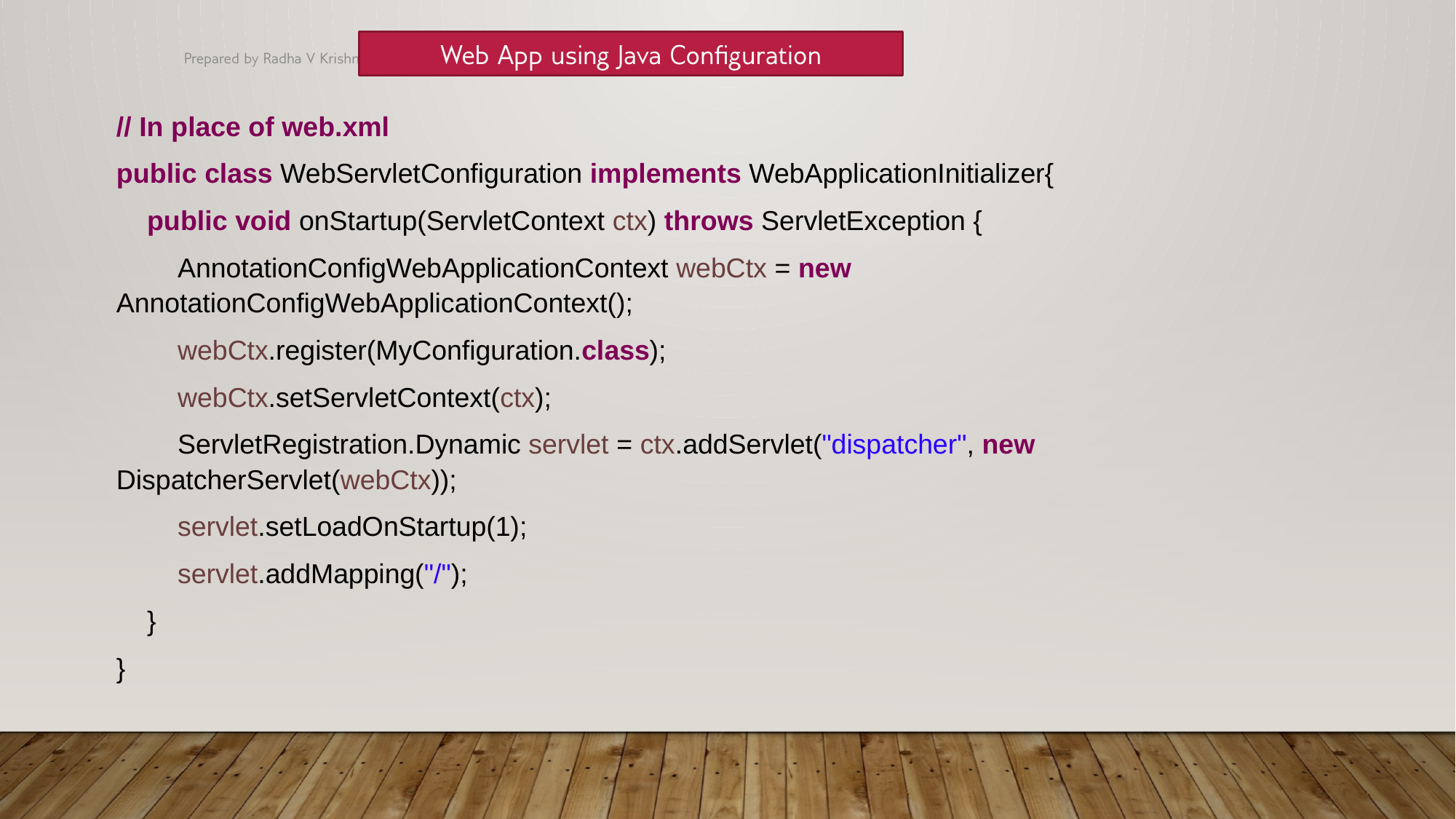

Web App using Java Configuration
Prepared by Radha V Krishna
// In place of web.xml
public class WebServletConfiguration implements WebApplicationInitializer{
    public void onStartup(ServletContext ctx) throws ServletException {
        AnnotationConfigWebApplicationContext webCtx = new AnnotationConfigWebApplicationContext();
        webCtx.register(MyConfiguration.class);
        webCtx.setServletContext(ctx);
        ServletRegistration.Dynamic servlet = ctx.addServlet("dispatcher", new DispatcherServlet(webCtx));
        servlet.setLoadOnStartup(1);
        servlet.addMapping("/");
    }
}